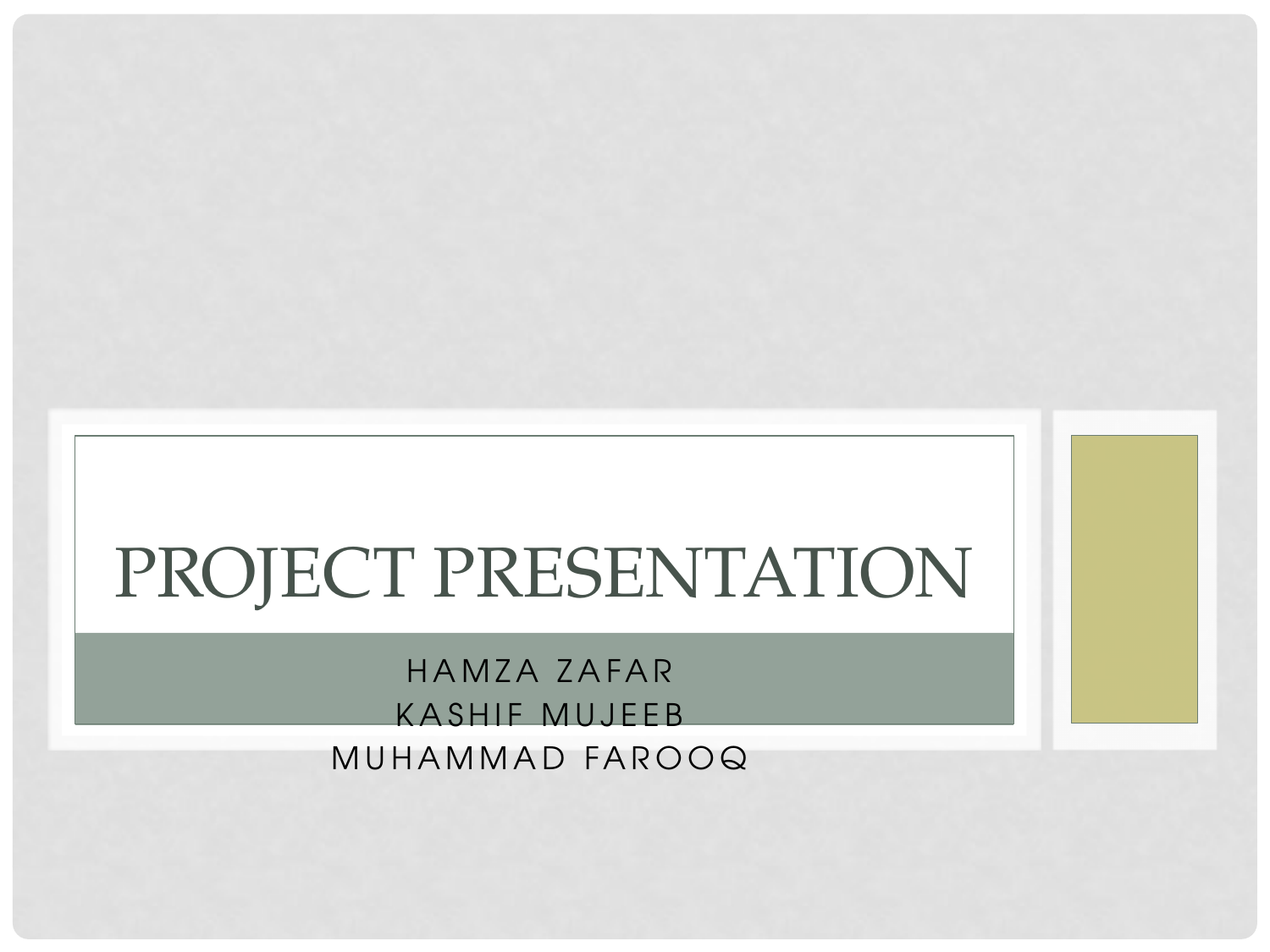

# Project Presentation
Hamza Zafar
Kashif Mujeeb
Muhammad Farooq